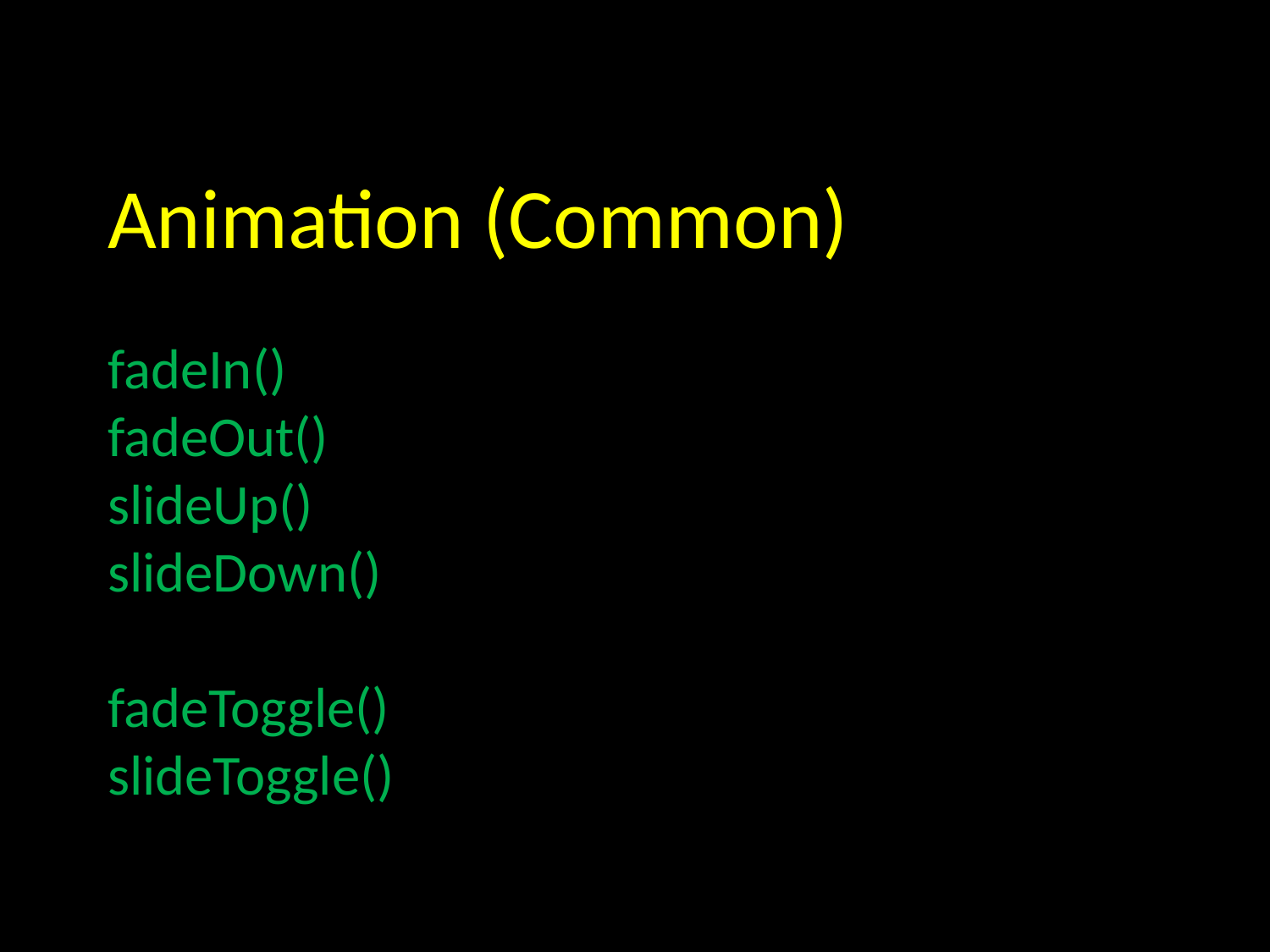

Animation (Common)

fadeIn()
fadeOut()
slideUp()
slideDown()

fadeToggle()
slideToggle()